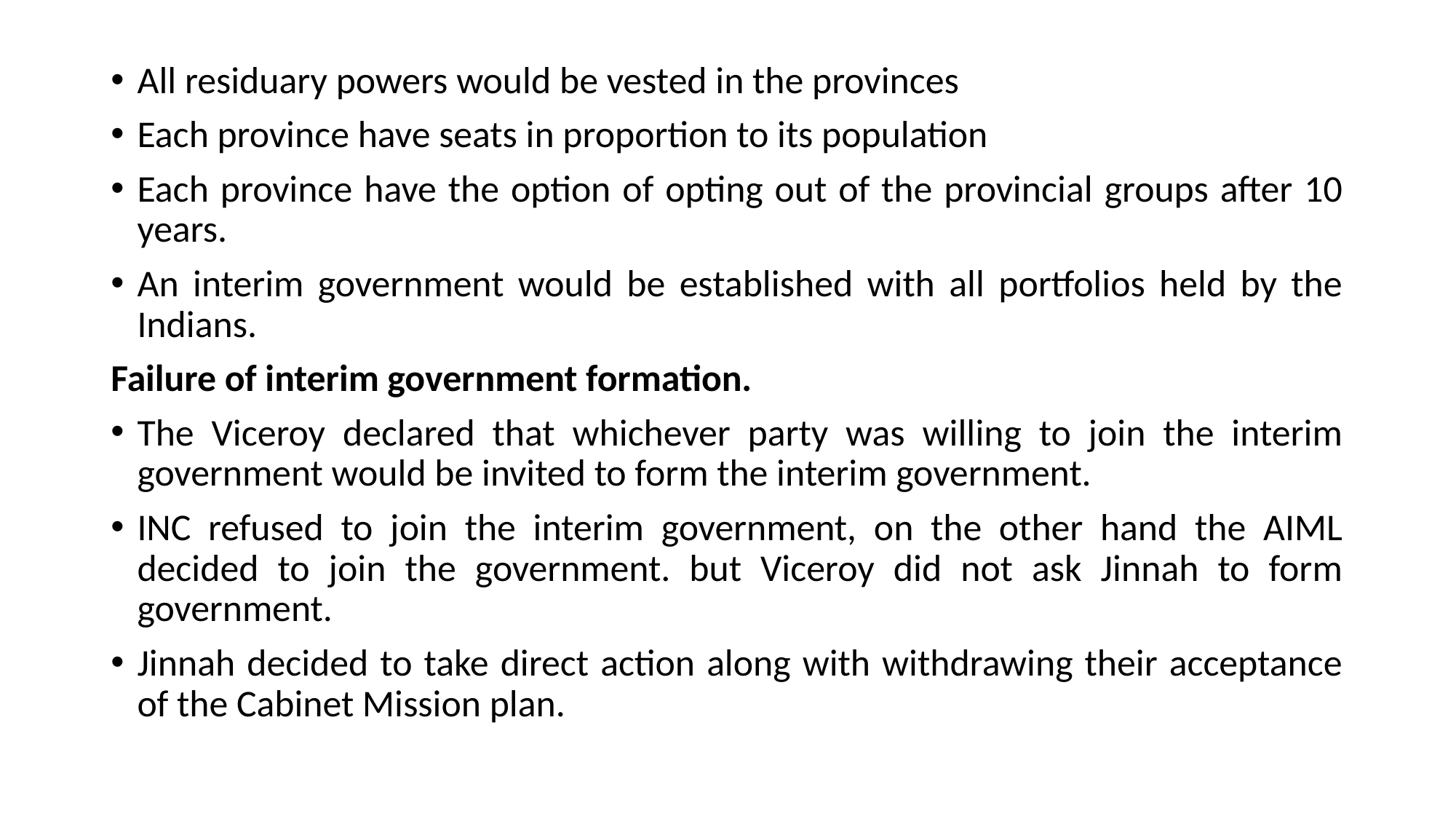

All residuary powers would be vested in the provinces
Each province have seats in proportion to its population
Each province have the option of opting out of the provincial groups after 10 years.
An interim government would be established with all portfolios held by the Indians.
Failure of interim government formation.
The Viceroy declared that whichever party was willing to join the interim government would be invited to form the interim government.
INC refused to join the interim government, on the other hand the AIML decided to join the government. but Viceroy did not ask Jinnah to form government.
Jinnah decided to take direct action along with withdrawing their acceptance of the Cabinet Mission plan.